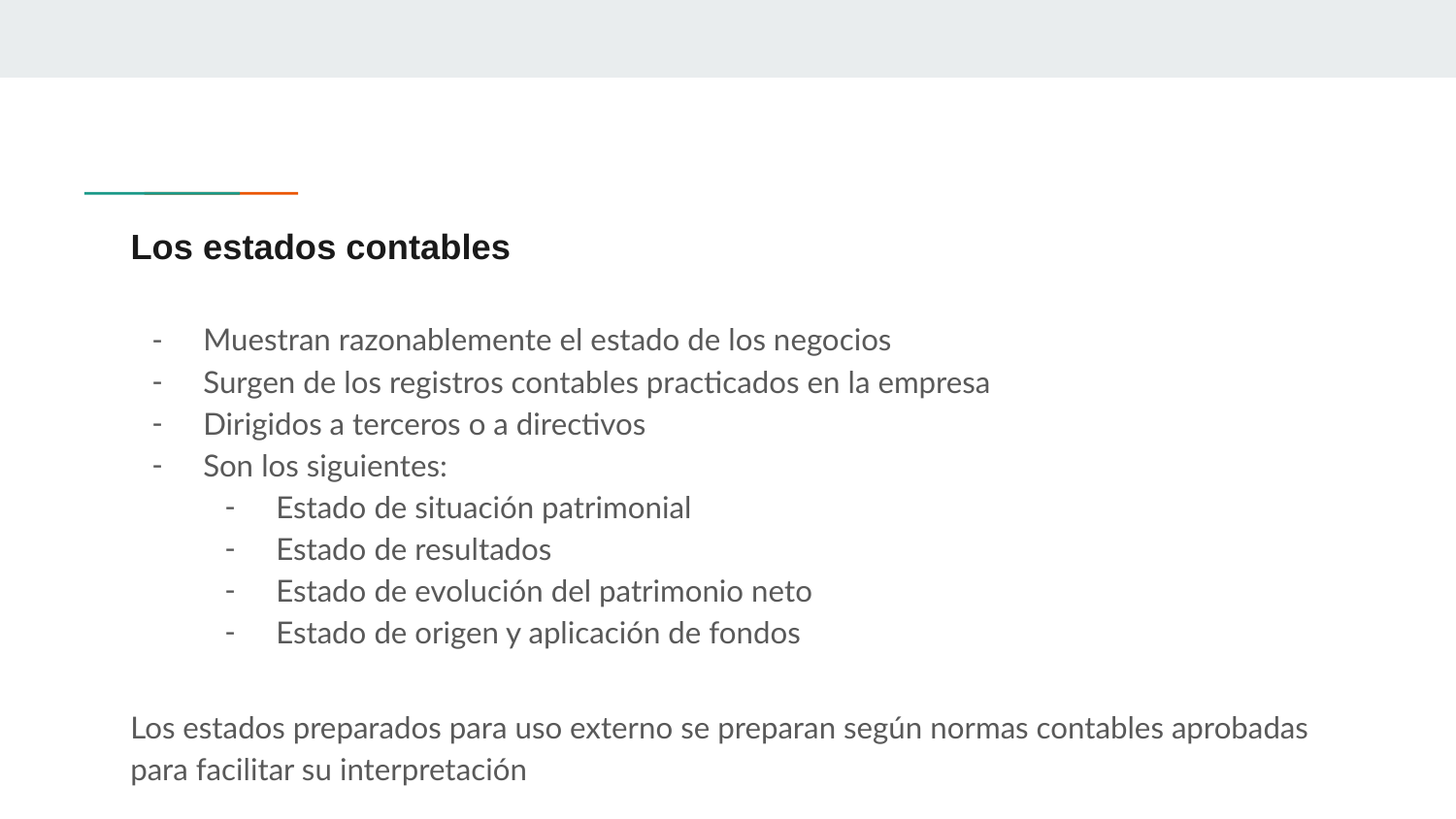

# Los estados contables
Muestran razonablemente el estado de los negocios
Surgen de los registros contables practicados en la empresa
Dirigidos a terceros o a directivos
Son los siguientes:
Estado de situación patrimonial
Estado de resultados
Estado de evolución del patrimonio neto
Estado de origen y aplicación de fondos

Los estados preparados para uso externo se preparan según normas contables aprobadas para facilitar su interpretación